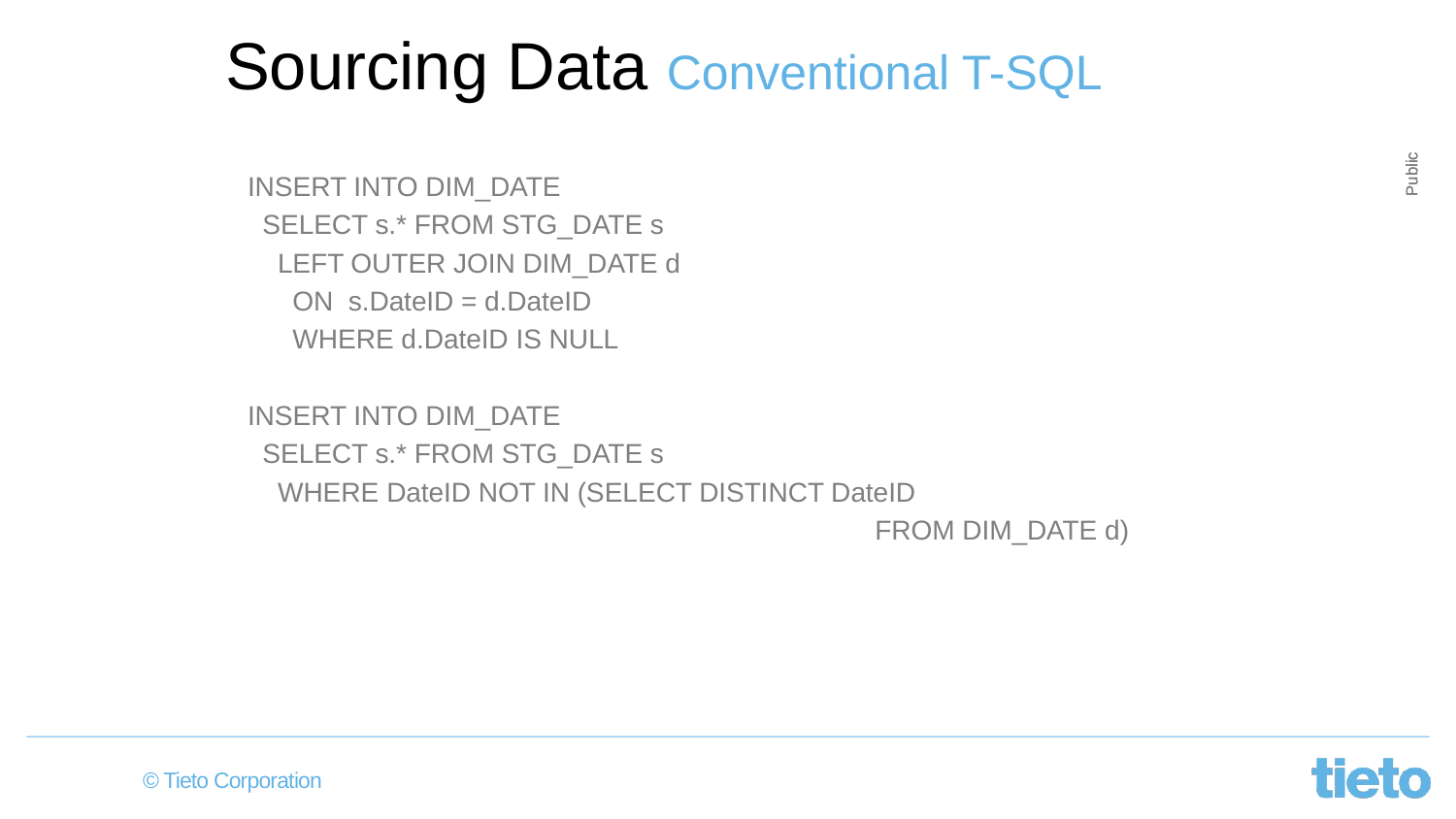

Sourcing Data Conventional T-SQL
INSERT INTO DIM_DATE
  SELECT s.* FROM STG_DATE s
    LEFT OUTER JOIN DIM_DATE d
      ON  s.DateID = d.DateID
      WHERE d.DateID IS NULL

INSERT INTO DIM_DATE
  SELECT s.* FROM STG_DATE s
    WHERE DateID NOT IN (SELECT DISTINCT DateID
				      FROM DIM_DATE d)